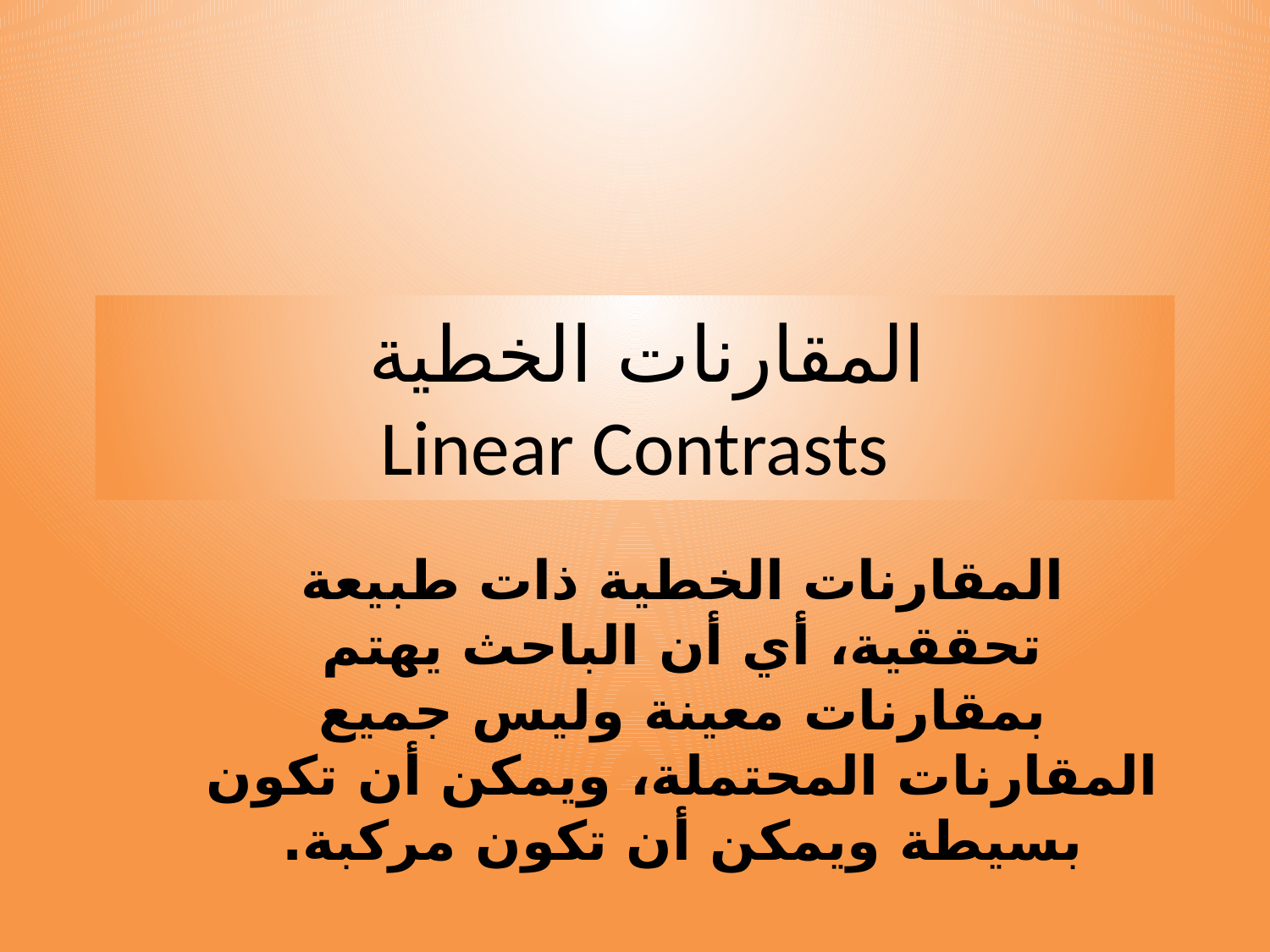

# المقارنات الخطية Linear Contrasts
المقارنات الخطية ذات طبيعة تحققية، أي أن الباحث يهتم بمقارنات معينة وليس جميع المقارنات المحتملة، ويمكن أن تكون بسيطة ويمكن أن تكون مركبة.